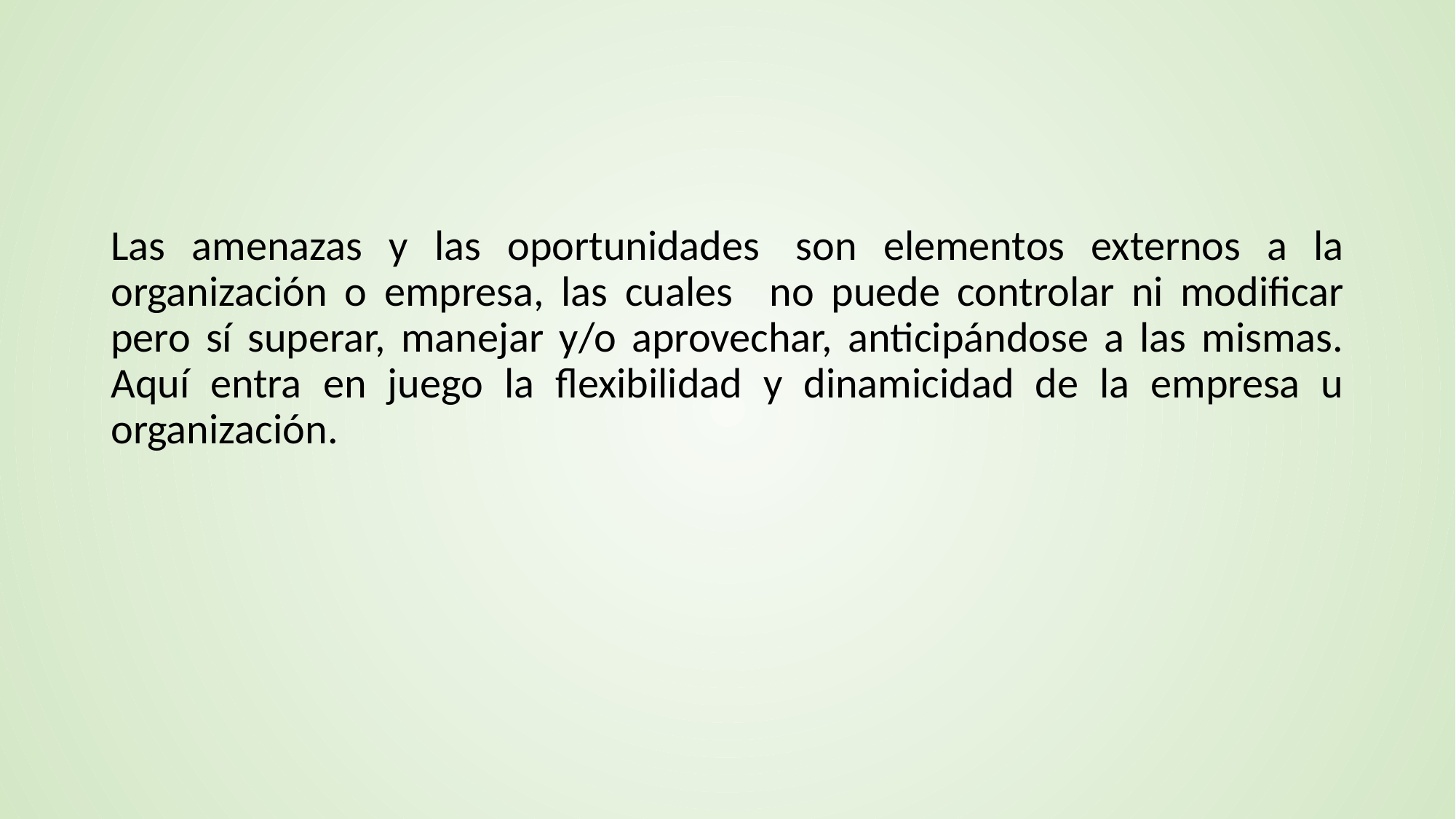

#
Las amenazas y las oportunidades  son elementos externos a la organización o empresa, las cuales   no puede controlar ni modificar pero sí superar, manejar y/o aprovechar, anticipándose a las mismas. Aquí entra en juego la flexibilidad y dinamicidad de la empresa u organización.